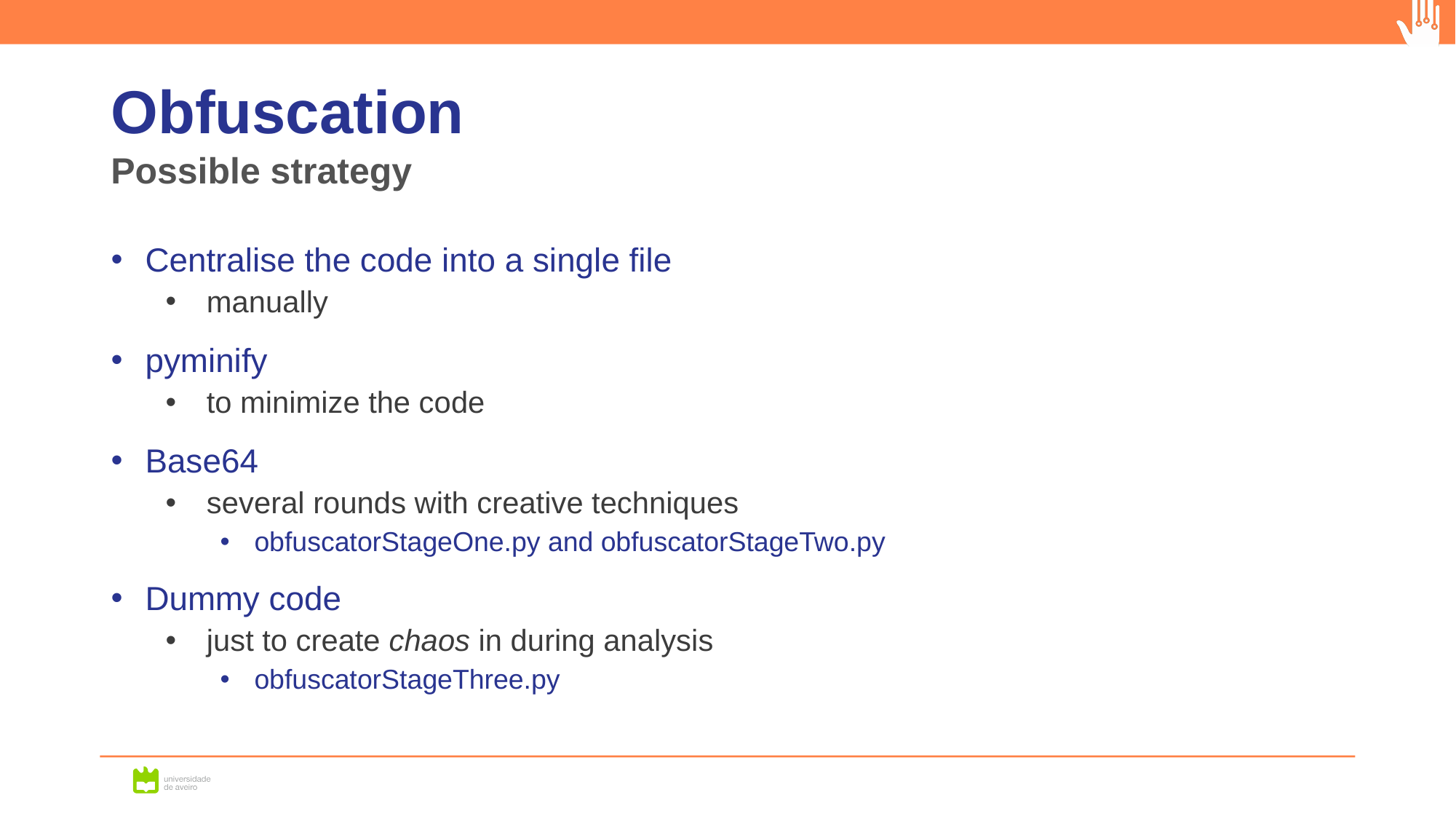

# Obfuscation
Possible strategy
Centralise the code into a single file
manually
pyminify
to minimize the code
Base64
several rounds with creative techniques
obfuscatorStageOne.py and obfuscatorStageTwo.py
Dummy code
just to create chaos in during analysis
obfuscatorStageThree.py